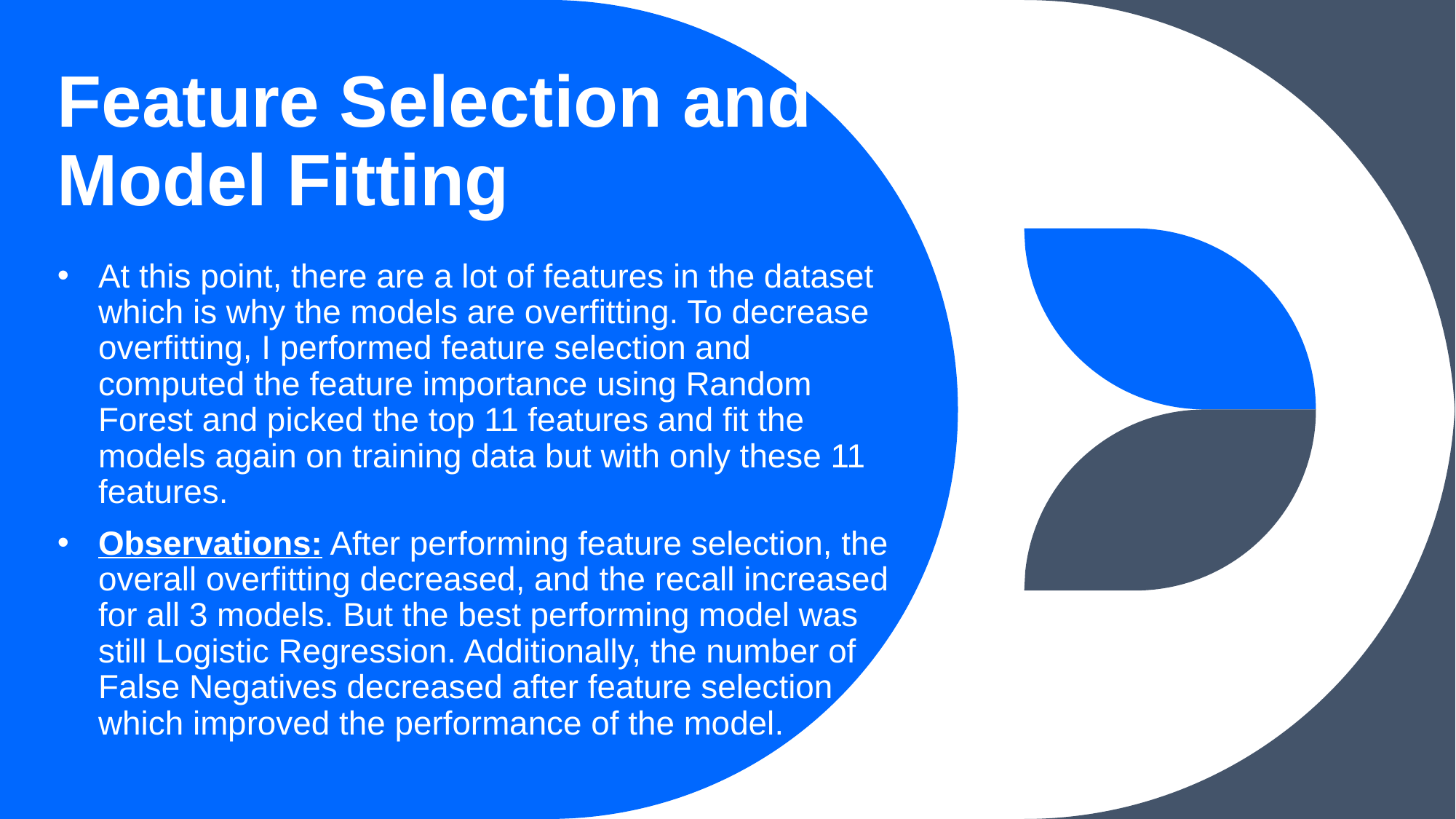

# Feature Selection and Model Fitting
At this point, there are a lot of features in the dataset which is why the models are overfitting. To decrease overfitting, I performed feature selection and computed the feature importance using Random Forest and picked the top 11 features and fit the models again on training data but with only these 11 features.
Observations: After performing feature selection, the overall overfitting decreased, and the recall increased for all 3 models. But the best performing model was still Logistic Regression. Additionally, the number of False Negatives decreased after feature selection which improved the performance of the model.